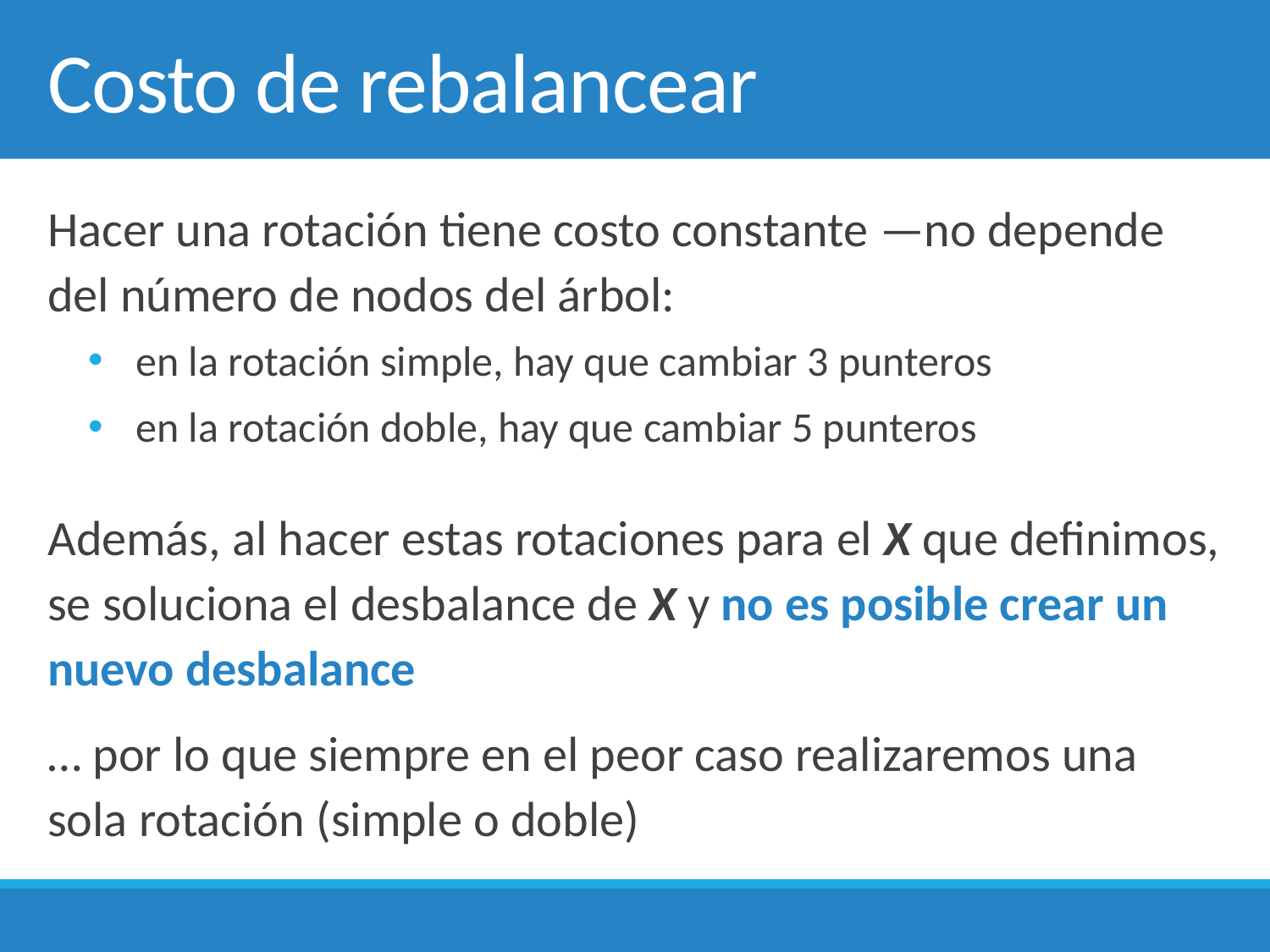

# Costo de rebalancear
Hacer una rotación tiene costo constante —no depende del número de nodos del árbol:
en la rotación simple, hay que cambiar 3 punteros
en la rotación doble, hay que cambiar 5 punteros
Además, al hacer estas rotaciones para el X que definimos, se soluciona el desbalance de X y no es posible crear un nuevo desbalance
… por lo que siempre en el peor caso realizaremos una sola rotación (simple o doble)